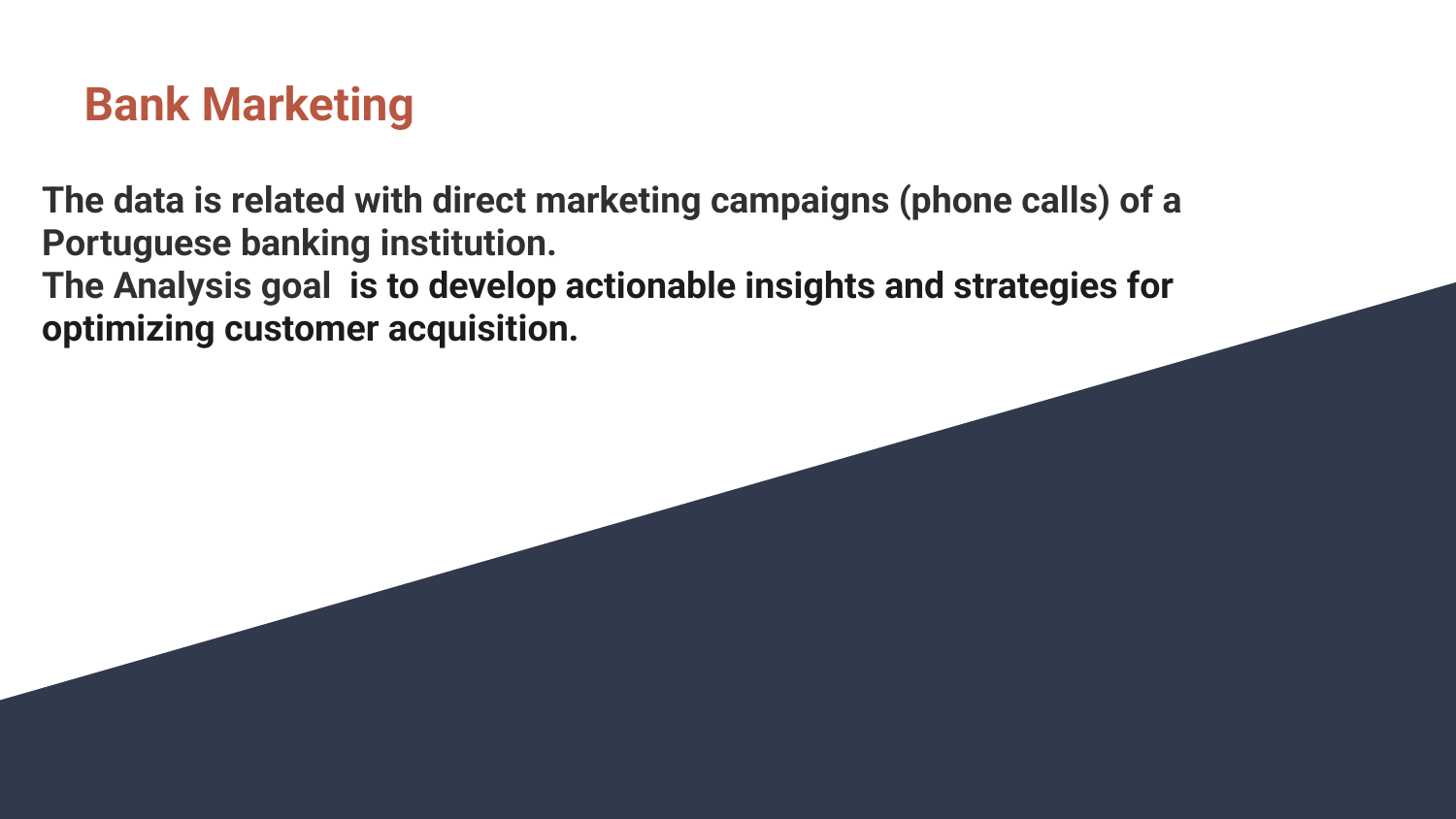

# Bank Marketing

The data is related with direct marketing campaigns (phone calls) of a Portuguese banking institution.
The Analysis goal  is to develop actionable insights and strategies for optimizing customer acquisition.